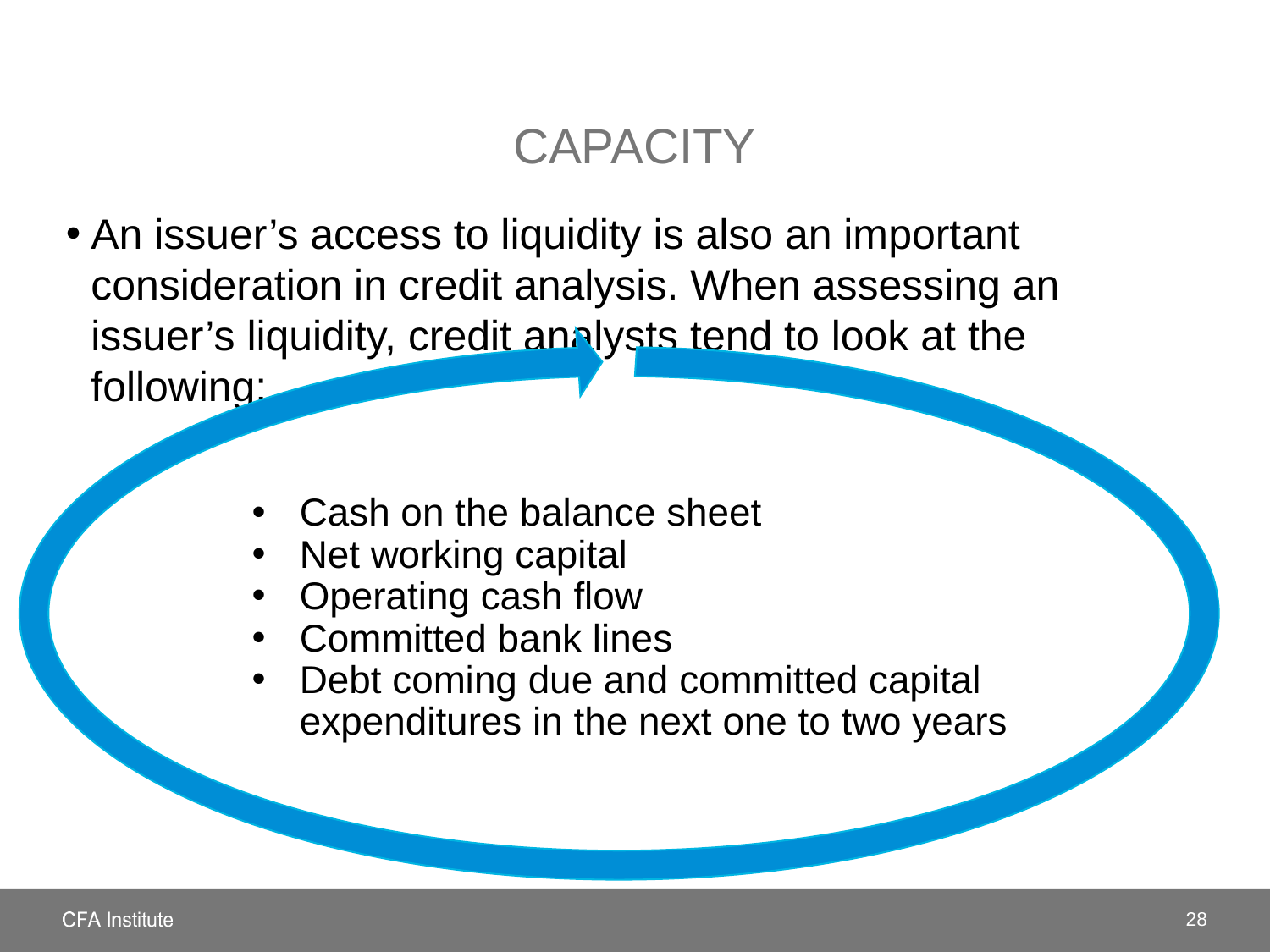

# capacity
An issuer’s access to liquidity is also an important consideration in credit analysis. When assessing an issuer’s liquidity, credit analysts tend to look at the following:

Cash on the balance sheet
Net working capital
Operating cash flow
Committed bank lines
Debt coming due and committed capital expenditures in the next one to two years

28